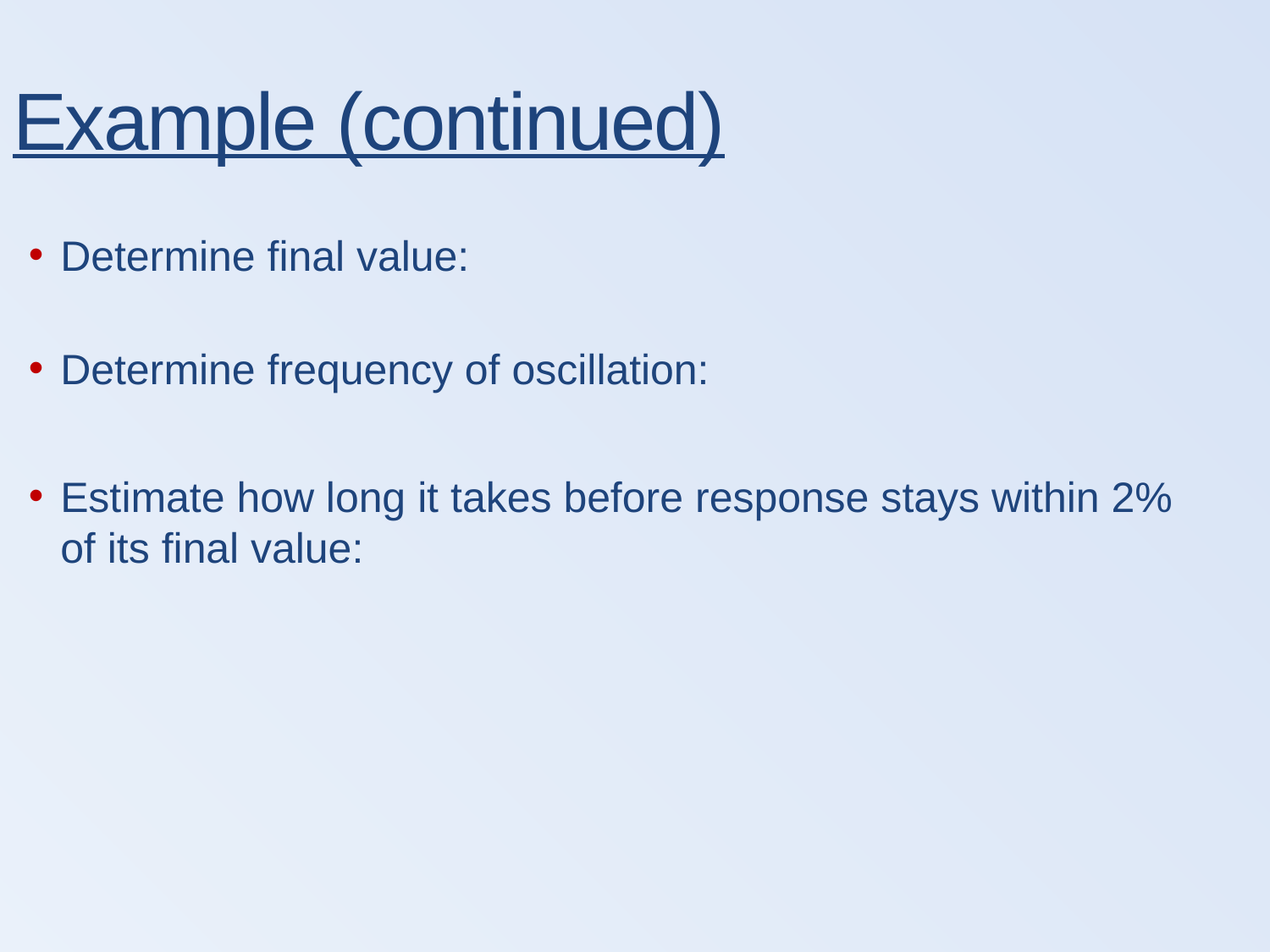

Example (continued)
Determine final value:

Determine frequency of oscillation:

Estimate how long it takes before response stays within 2% of its final value: